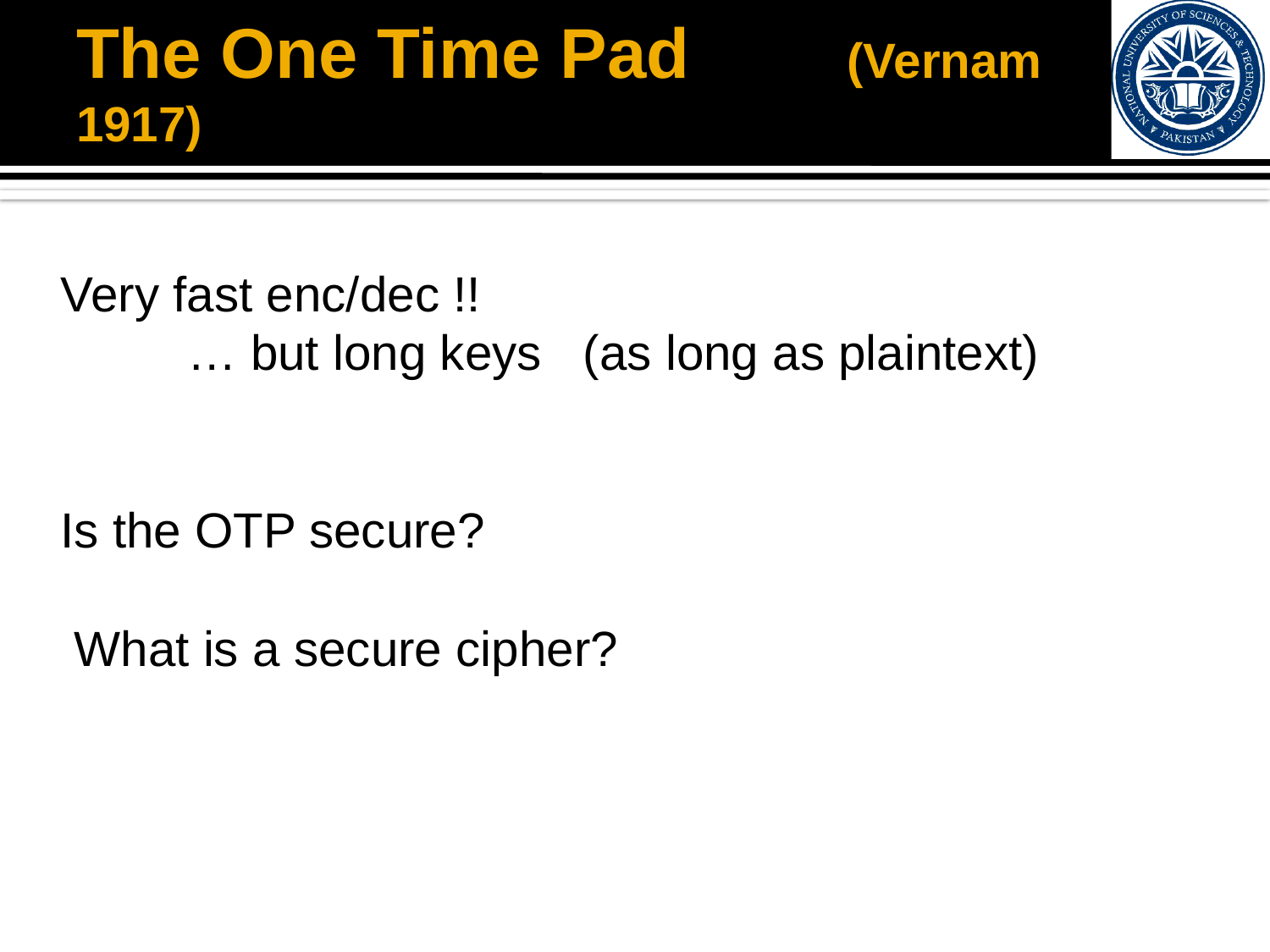

# The One Time Pad        (Vernam 1917)

Very fast enc/dec !!
	… but long keys   (as long as plaintext)

Is the OTP secure?

 What is a secure cipher?